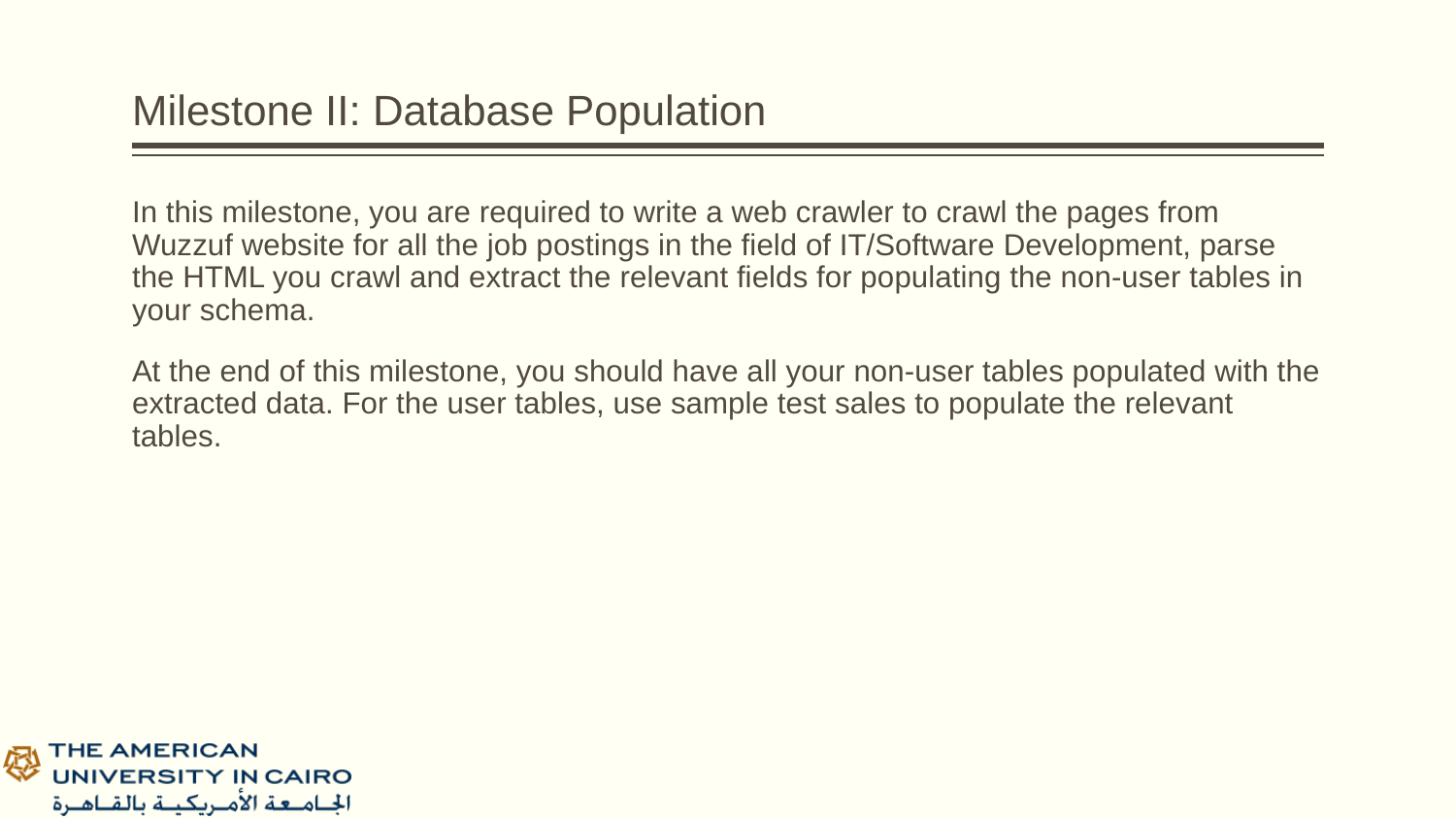

# Milestone II: Database Population
In this milestone, you are required to write a web crawler to crawl the pages from Wuzzuf website for all the job postings in the field of IT/Software Development, parse the HTML you crawl and extract the relevant fields for populating the non-user tables in your schema.
At the end of this milestone, you should have all your non-user tables populated with the extracted data. For the user tables, use sample test sales to populate the relevant tables.